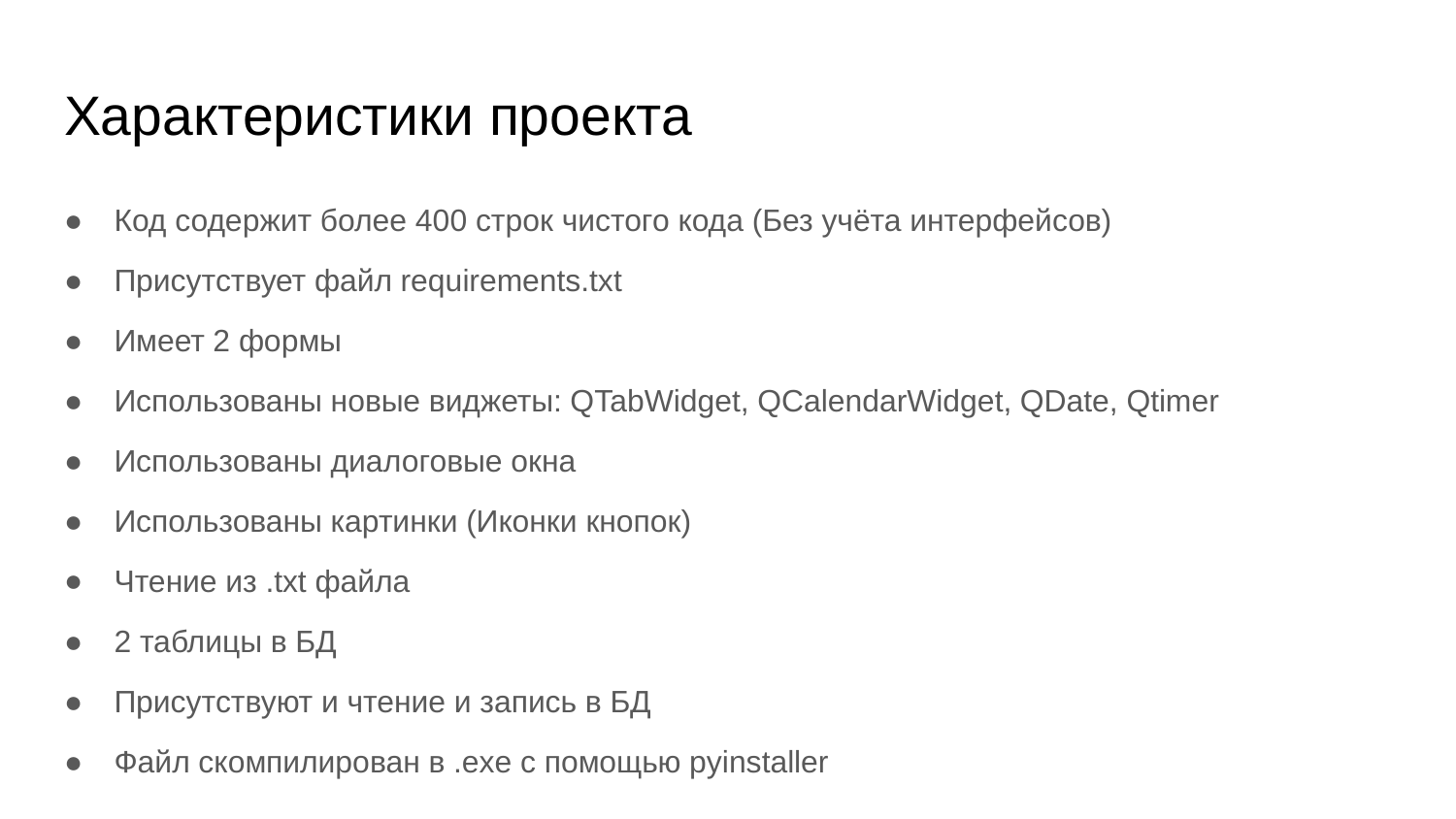

# Характеристики проекта
Код содержит более 400 строк чистого кода (Без учёта интерфейсов)
Присутствует файл requirements.txt
Имеет 2 формы
Использованы новые виджеты: QTabWidget, QCalendarWidget, QDate, Qtimer
Использованы диалоговые окна
Использованы картинки (Иконки кнопок)
Чтение из .txt файла
2 таблицы в БД
Присутствуют и чтение и запись в БД
Файл скомпилирован в .exe с помощью pyinstaller